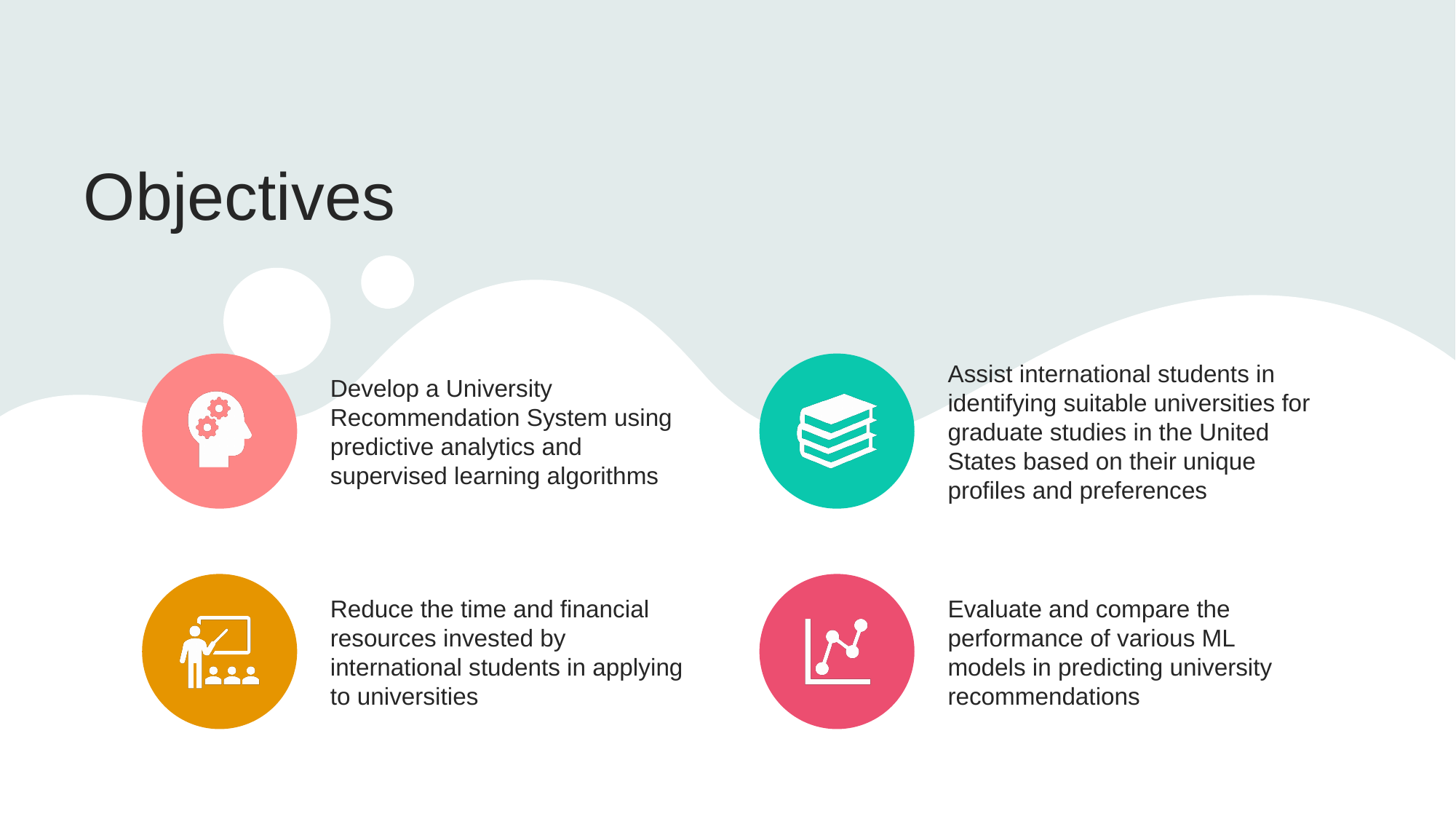

# Objectives

Develop a University Recommendation System using predictive analytics and supervised learning algorithms
Assist international students in identifying suitable universities for graduate studies in the United States based on their unique profiles and preferences
Reduce the time and financial resources invested by international students in applying to universities
Evaluate and compare the performance of various ML models in predicting university recommendations